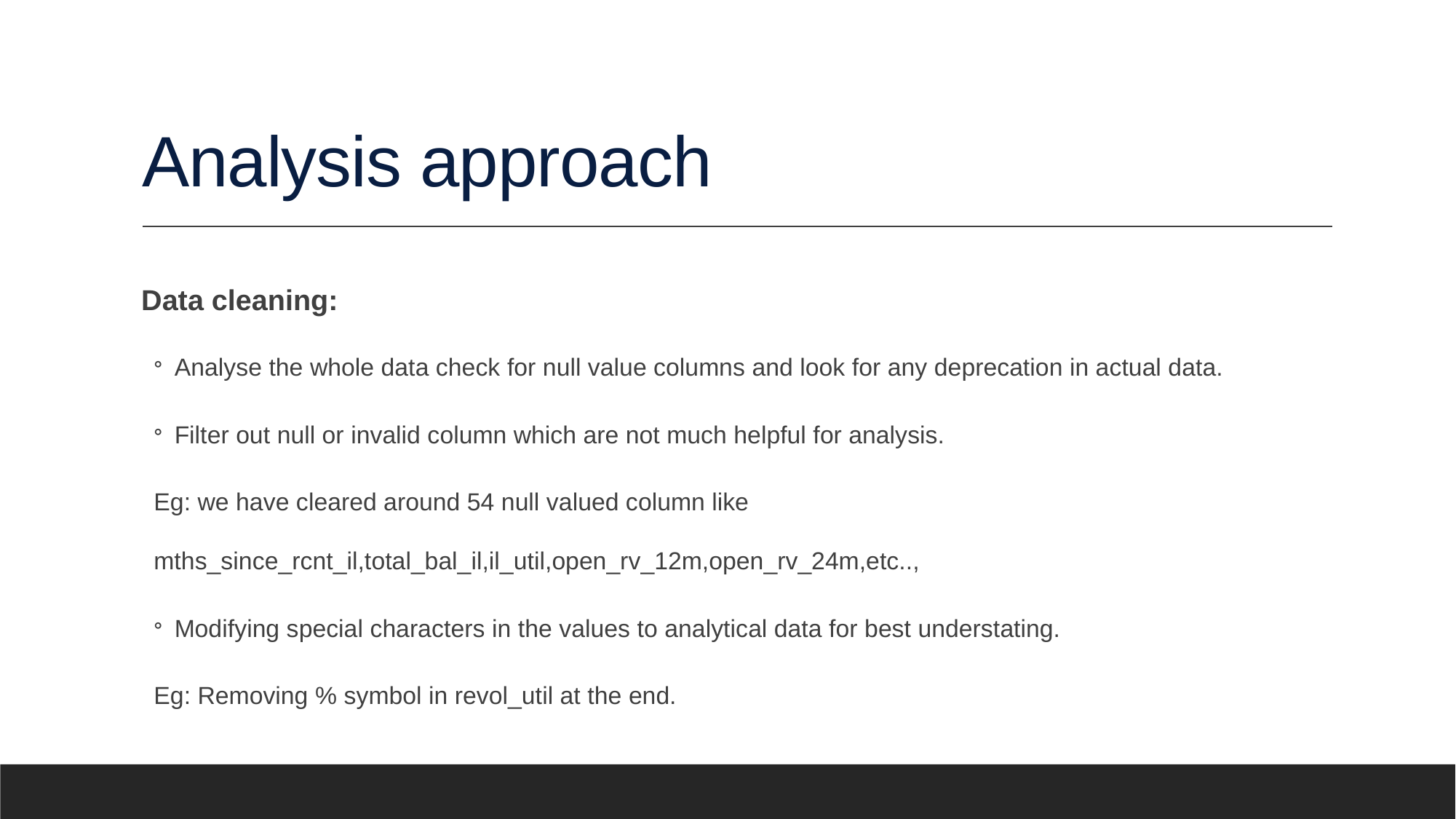

# Analysis approach
Data cleaning:
Analyse the whole data check for null value columns and look for any deprecation in actual data.
Filter out null or invalid column which are not much helpful for analysis.
Eg: we have cleared around 54 null valued column like mths_since_rcnt_il,total_bal_il,il_util,open_rv_12m,open_rv_24m,etc..,
Modifying special characters in the values to analytical data for best understating.
Eg: Removing % symbol in revol_util at the end.